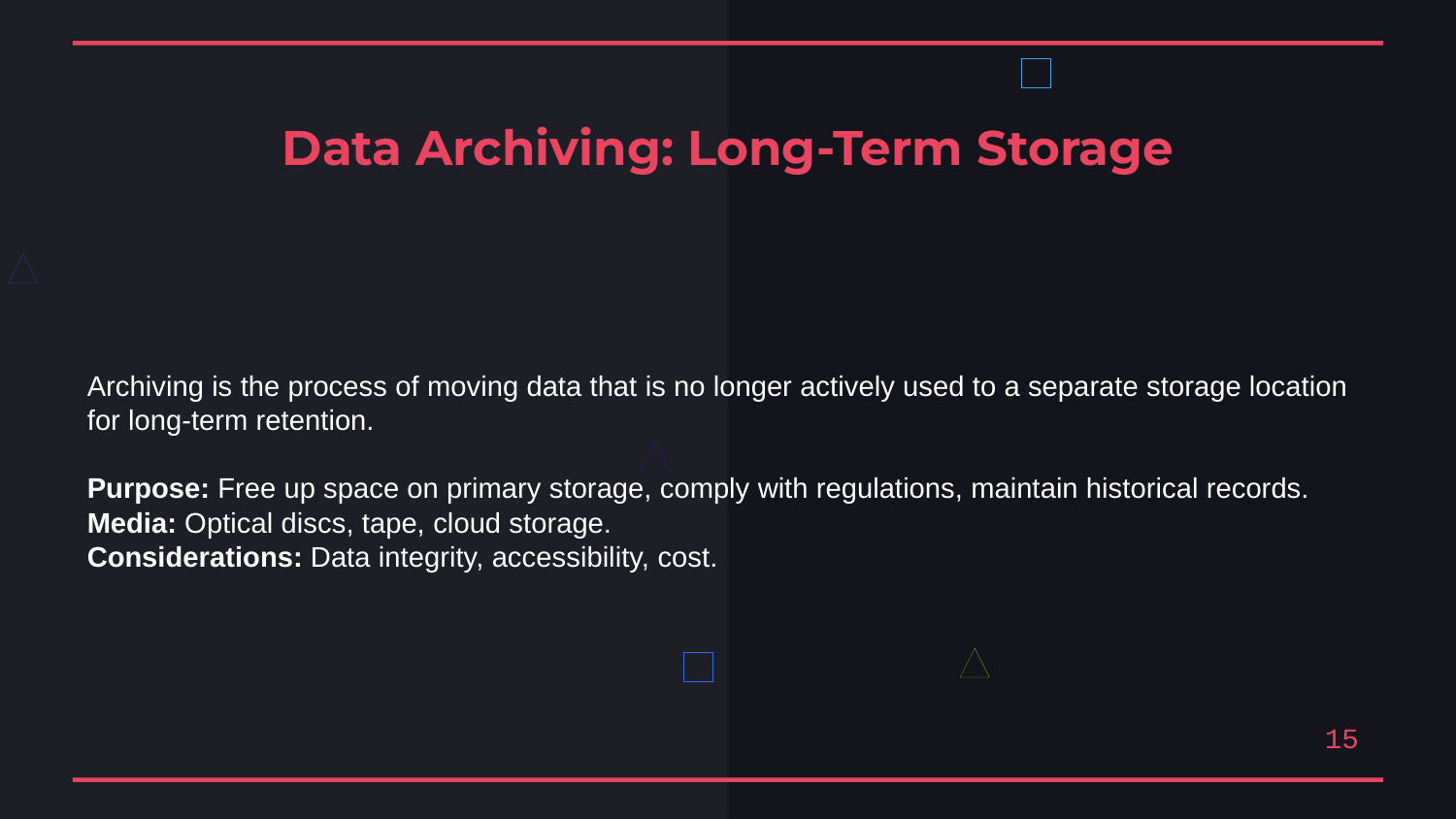

Data Archiving: Long-Term Storage

Archiving is the process of moving data that is no longer actively used to a separate storage location for long-term retention.

Purpose: Free up space on primary storage, comply with regulations, maintain historical records.
Media: Optical discs, tape, cloud storage.
Considerations: Data integrity, accessibility, cost.

15